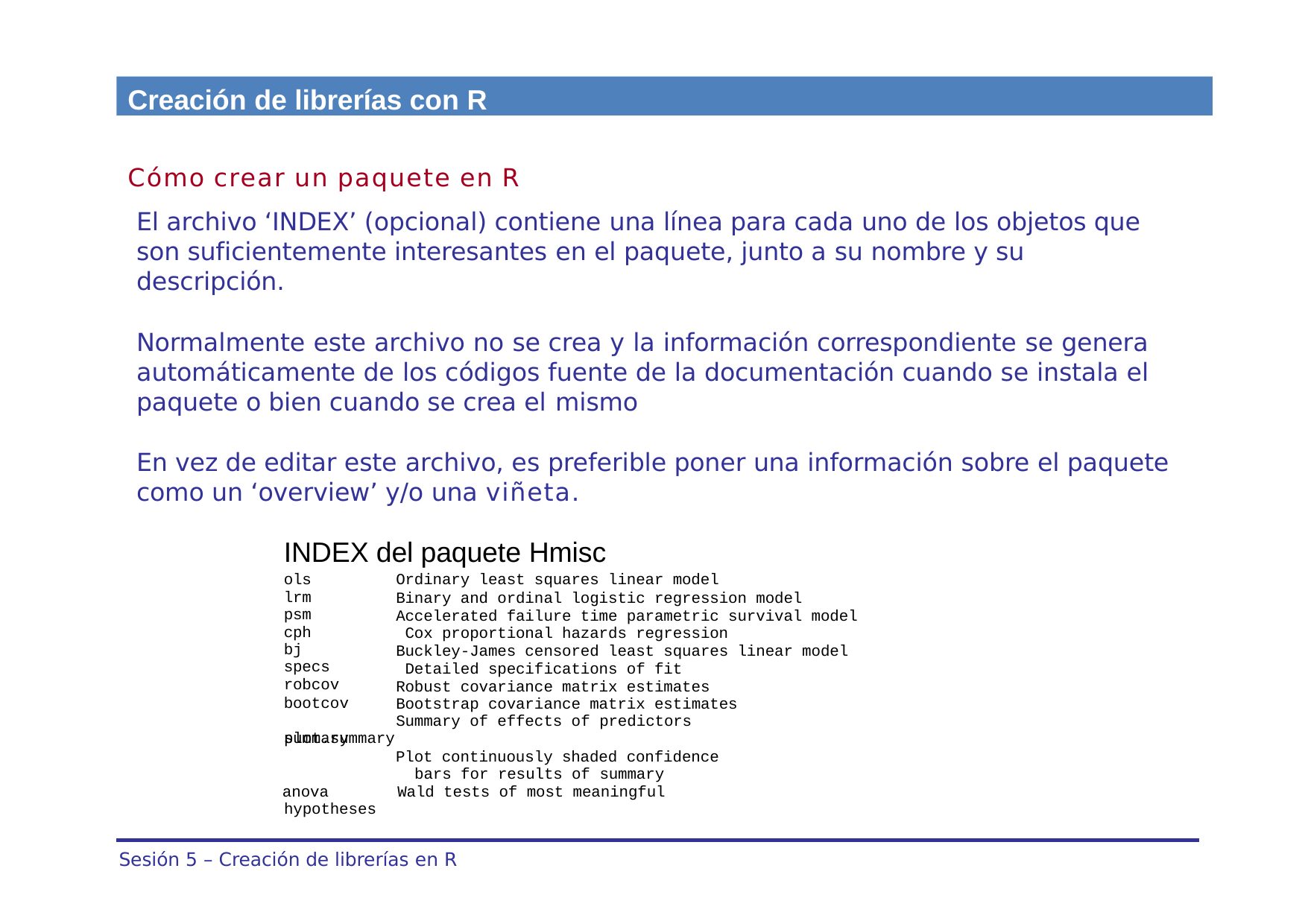

Creación de librerías con R
Cómo crear un paquete en R
El archivo ‘INDEX’ (opcional) contiene una línea para cada uno de los objetos que  son suficientemente interesantes en el paquete, junto a su nombre y su  descripción.

Normalmente este archivo no se crea y la información correspondiente se genera  automáticamente de los códigos fuente de la documentación cuando se instala el  paquete o bien cuando se crea el mismo

En vez de editar este archivo, es preferible poner una información sobre el paquete  como un ‘overview’ y/o una viñeta.

INDEX del paquete Hmisc
Ordinary least squares linear model
Binary and ordinal logistic regression model  Accelerated failure time parametric survival model  Cox proportional hazards regression
Buckley-James censored least squares linear model  Detailed specifications of fit
Robust covariance matrix estimates  Bootstrap covariance matrix estimates
Summary of effects of predictors
ols  lrm  psm  cph  bj  specs  robcov
bootcov  summary
plot.summary
Plot continuously shaded confidence  bars for results of summary
anova	Wald tests of most meaningful hypotheses

Sesión 5 – Creación de librerías en R